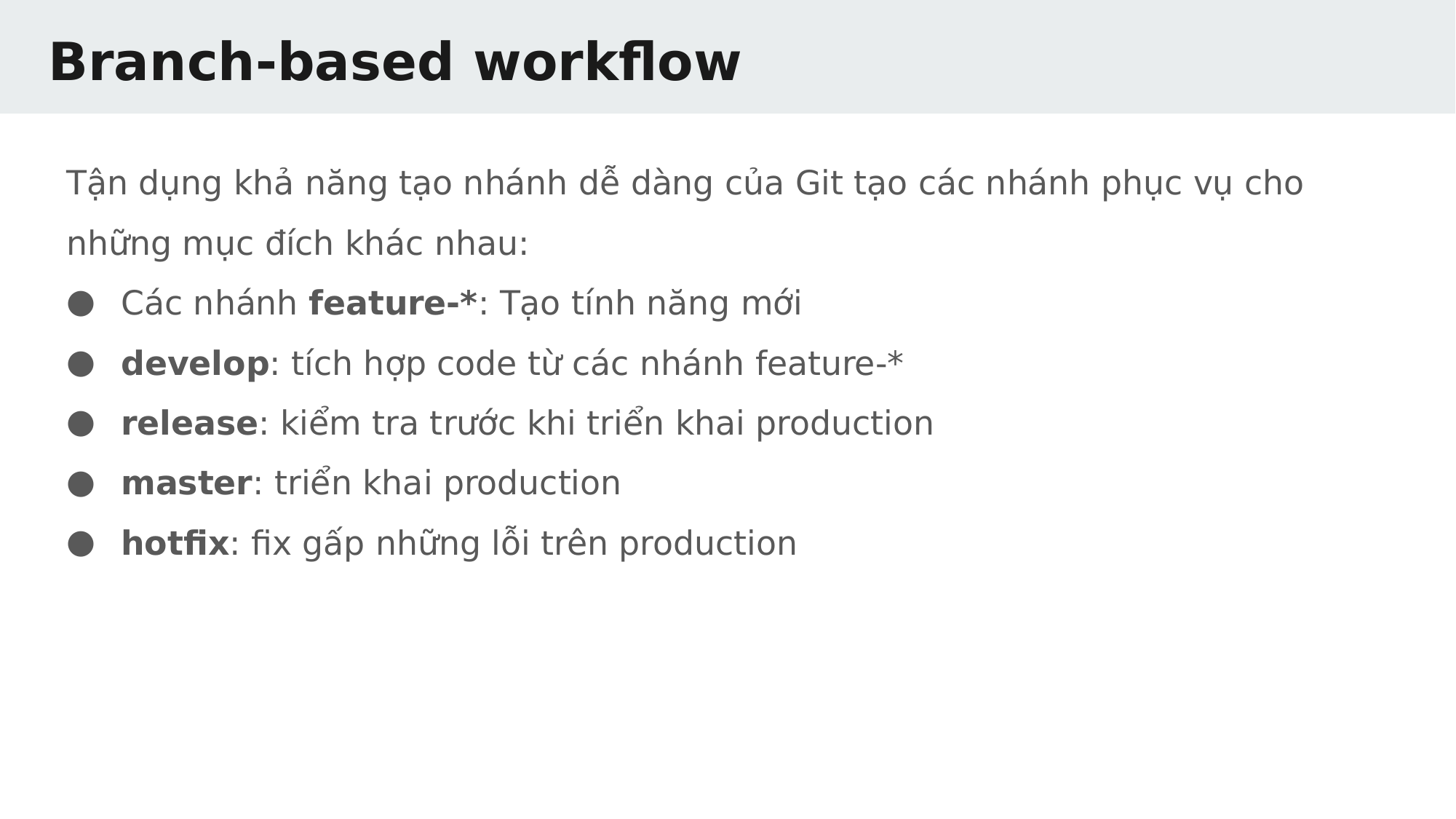

# Branch-based workflow
Tận dụng khả năng tạo nhánh dễ dàng của Git tạo các nhánh phục vụ cho những mục đích khác nhau:
Các nhánh feature-*: Tạo tính năng mới
develop: tích hợp code từ các nhánh feature-*
release: kiểm tra trước khi triển khai production
master: triển khai production
hotfix: fix gấp những lỗi trên production